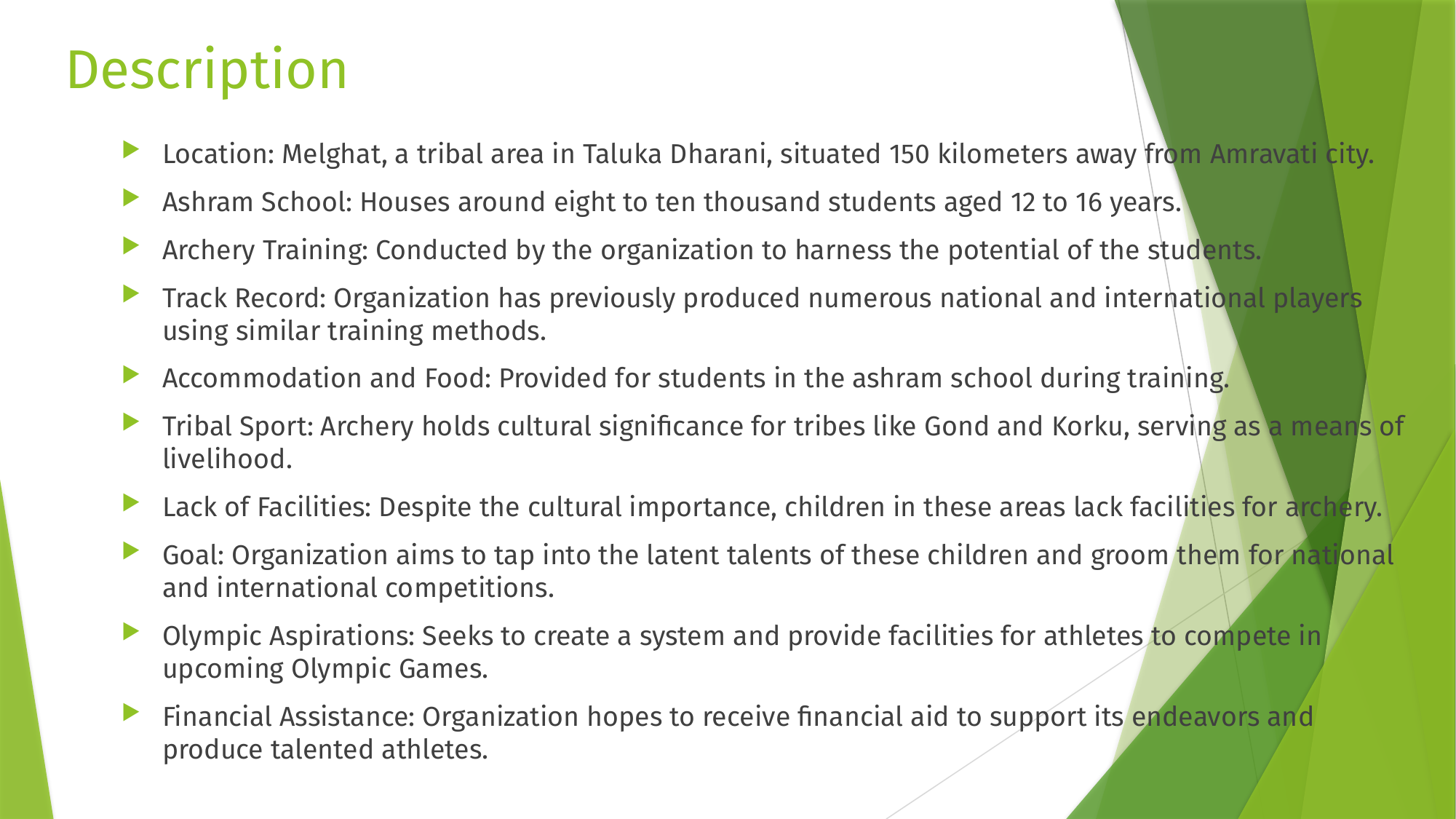

# Description
Location: Melghat, a tribal area in Taluka Dharani, situated 150 kilometers away from Amravati city.
Ashram School: Houses around eight to ten thousand students aged 12 to 16 years.
Archery Training: Conducted by the organization to harness the potential of the students.
Track Record: Organization has previously produced numerous national and international players using similar training methods.
Accommodation and Food: Provided for students in the ashram school during training.
Tribal Sport: Archery holds cultural significance for tribes like Gond and Korku, serving as a means of livelihood.
Lack of Facilities: Despite the cultural importance, children in these areas lack facilities for archery.
Goal: Organization aims to tap into the latent talents of these children and groom them for national and international competitions.
Olympic Aspirations: Seeks to create a system and provide facilities for athletes to compete in upcoming Olympic Games.
Financial Assistance: Organization hopes to receive financial aid to support its endeavors and produce talented athletes.